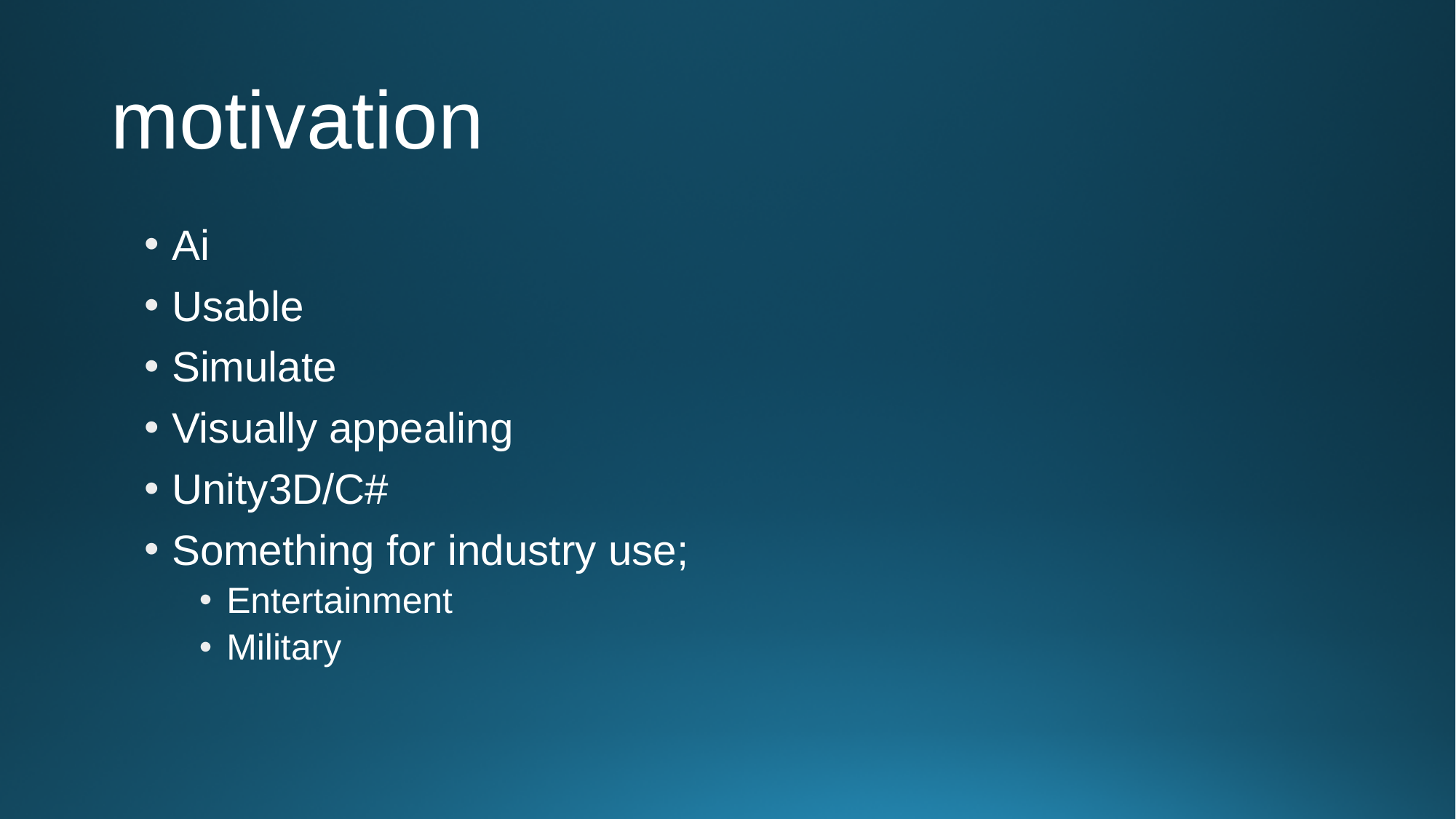

# motivation
Ai
Usable
Simulate
Visually appealing
Unity3D/C#
Something for industry use;
Entertainment
Military